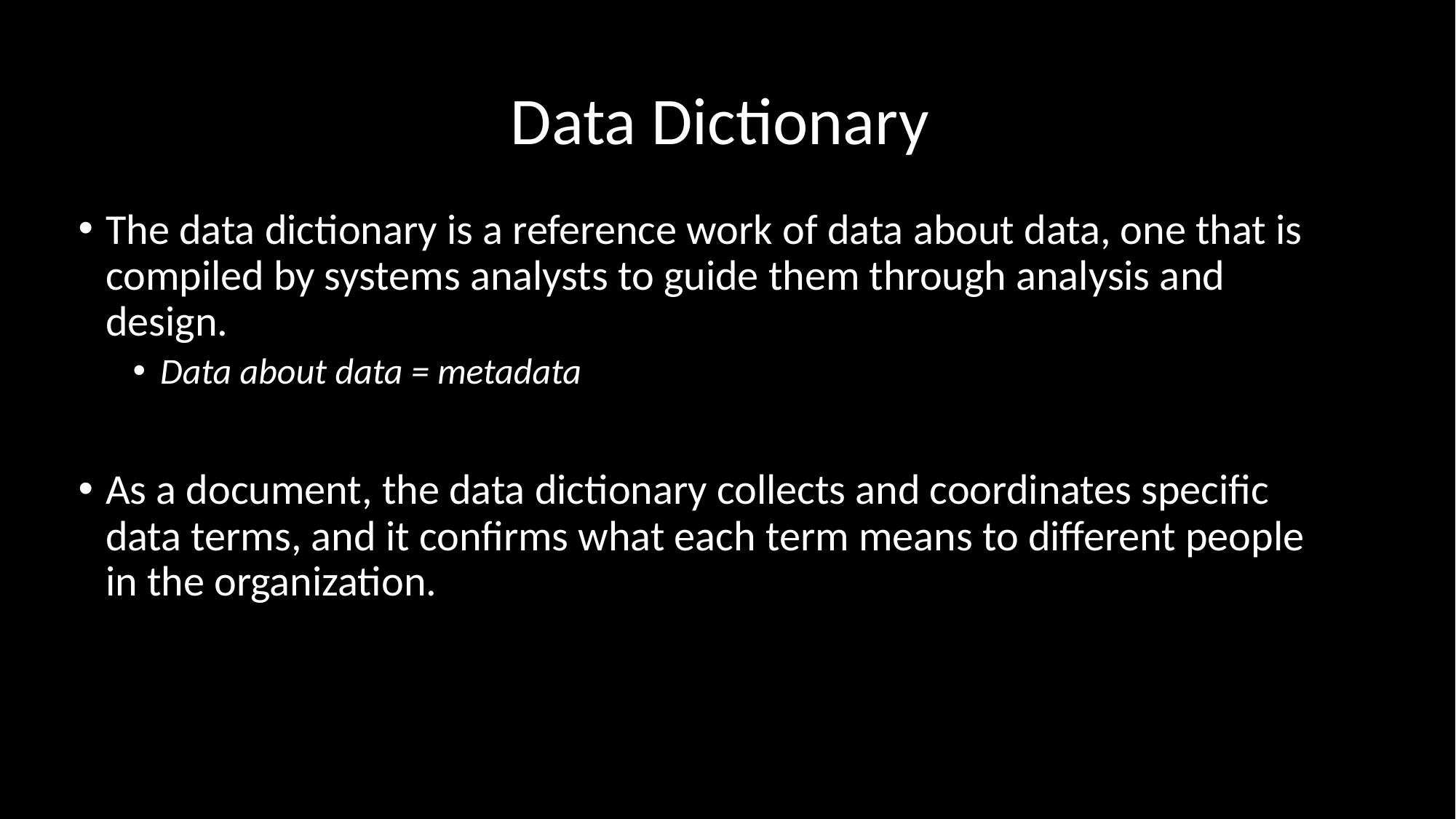

# Data Dictionary
The data dictionary is a reference work of data about data, one that is compiled by systems analysts to guide them through analysis and design.
Data about data = metadata

As a document, the data dictionary collects and coordinates specific data terms, and it confirms what each term means to different people in the organization.